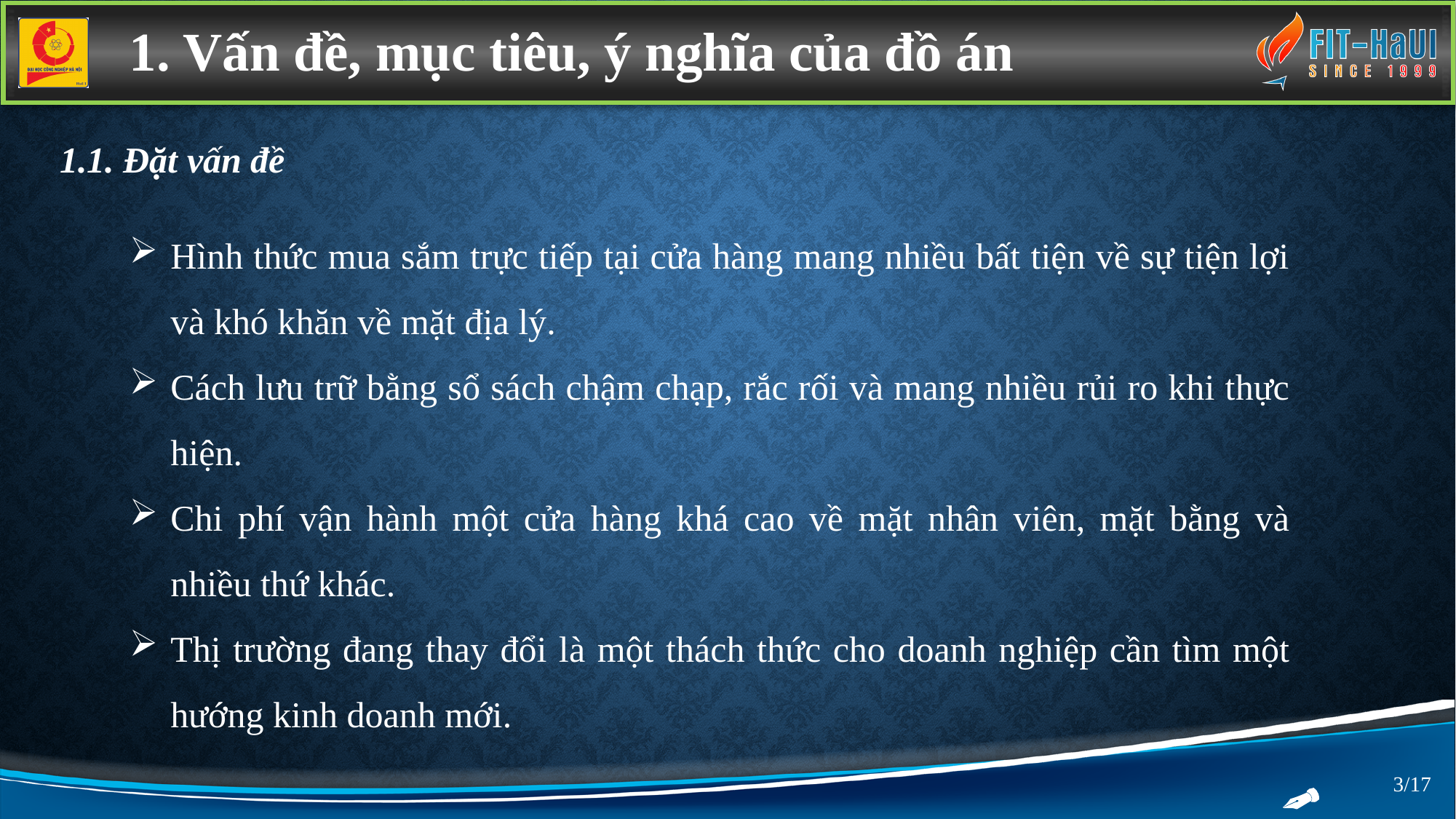

1. Vấn đề, mục tiêu, ý nghĩa của đồ án
1.1. Đặt vấn đề
Hình thức mua sắm trực tiếp tại cửa hàng mang nhiều bất tiện về sự tiện lợi và khó khăn về mặt địa lý.
Cách lưu trữ bằng sổ sách chậm chạp, rắc rối và mang nhiều rủi ro khi thực hiện.
Chi phí vận hành một cửa hàng khá cao về mặt nhân viên, mặt bằng và nhiều thứ khác.
Thị trường đang thay đổi là một thách thức cho doanh nghiệp cần tìm một hướng kinh doanh mới.
3/17